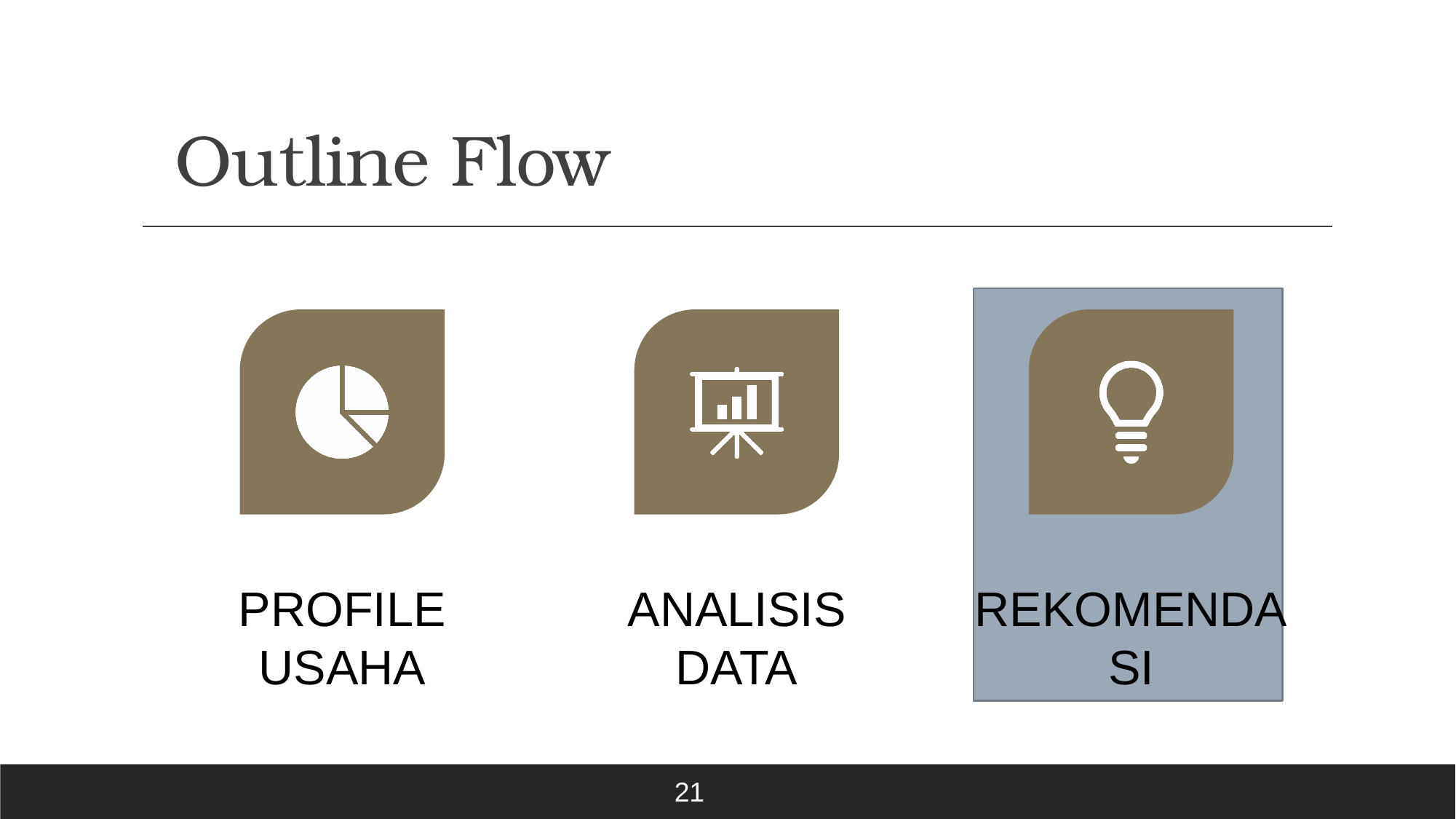

# Outline Flow
Profile usaha
Analisis data
REkomendasi

21